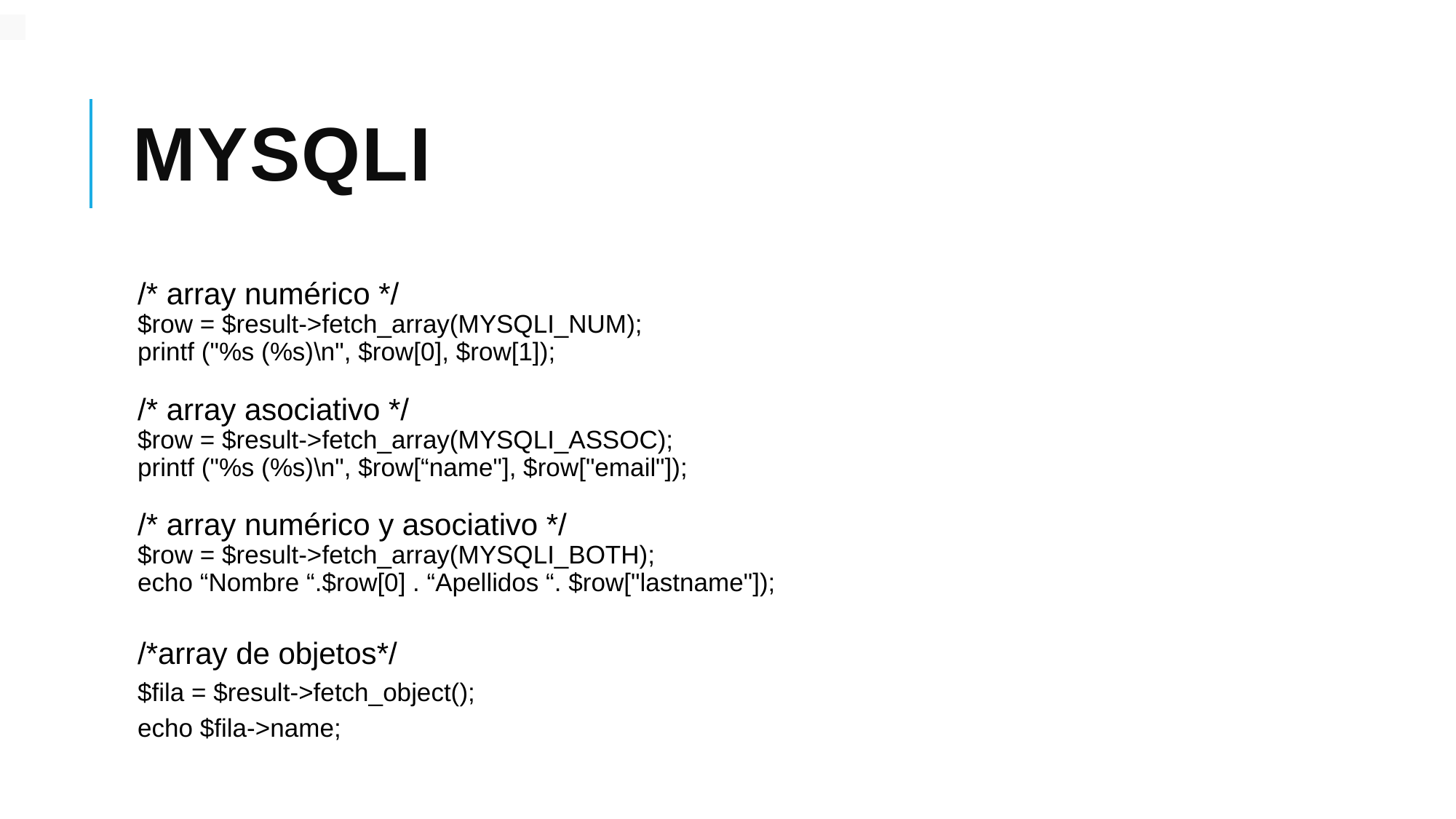

# mysqli
/* array numérico */
$row = $result->fetch_array(MYSQLI_NUM);
printf ("%s (%s)\n", $row[0], $row[1]);
/* array asociativo */
$row = $result->fetch_array(MYSQLI_ASSOC);
printf ("%s (%s)\n", $row[“name"], $row["email"]);
/* array numérico y asociativo */
$row = $result->fetch_array(MYSQLI_BOTH);
echo “Nombre “.$row[0] . “Apellidos “. $row["lastname"]);

/*array de objetos*/
$fila = $result->fetch_object();
echo $fila->name;